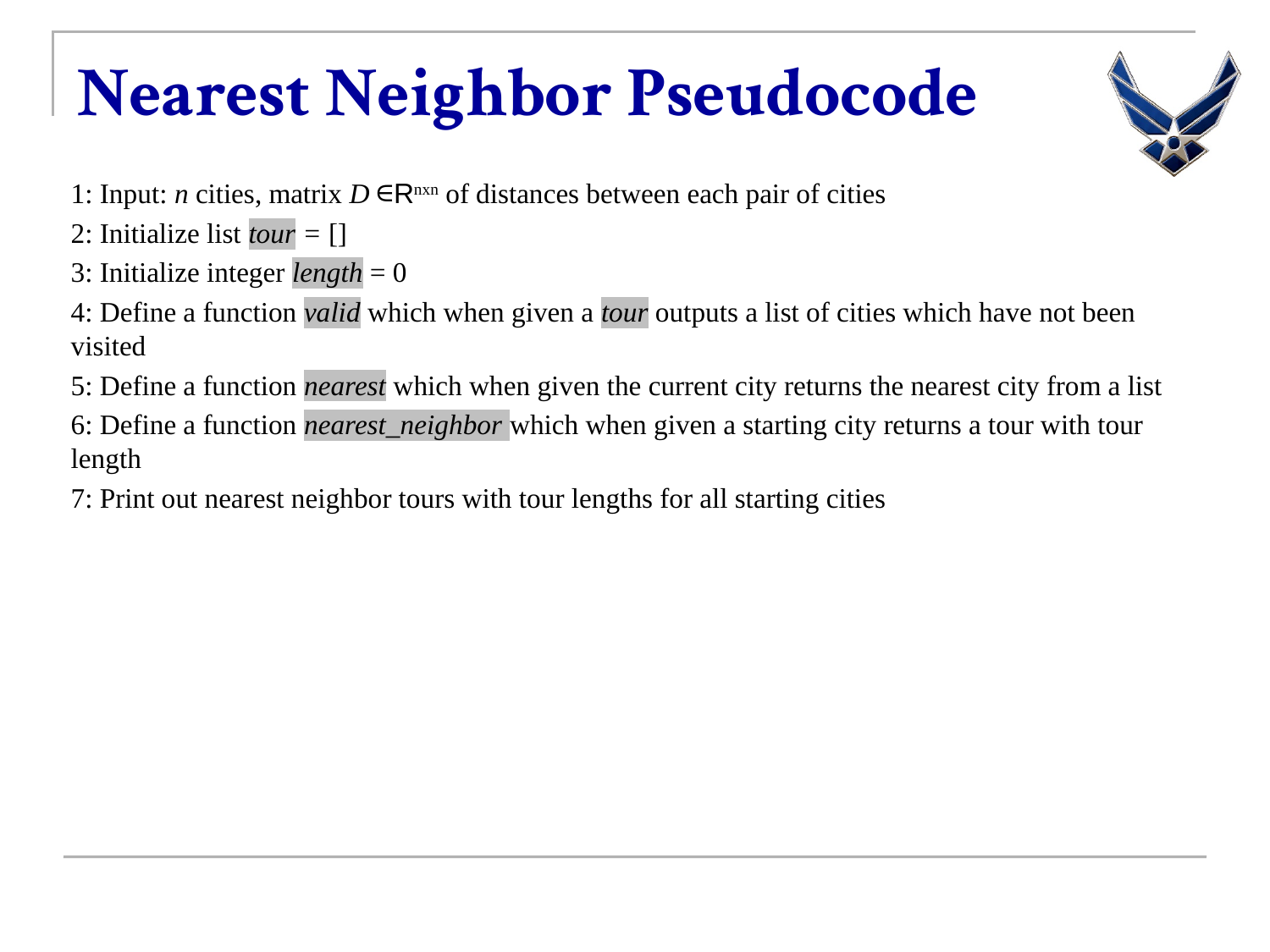

# Nearest Neighbor Pseudocode
1: Input: n cities, matrix D ∈Rnxn of distances between each pair of cities
2: Initialize list tour = []
3: Initialize integer length = 0
4: Define a function valid which when given a tour outputs a list of cities which have not been visited
5: Define a function nearest which when given the current city returns the nearest city from a list
6: Define a function nearest_neighbor which when given a starting city returns a tour with tour length
7: Print out nearest neighbor tours with tour lengths for all starting cities